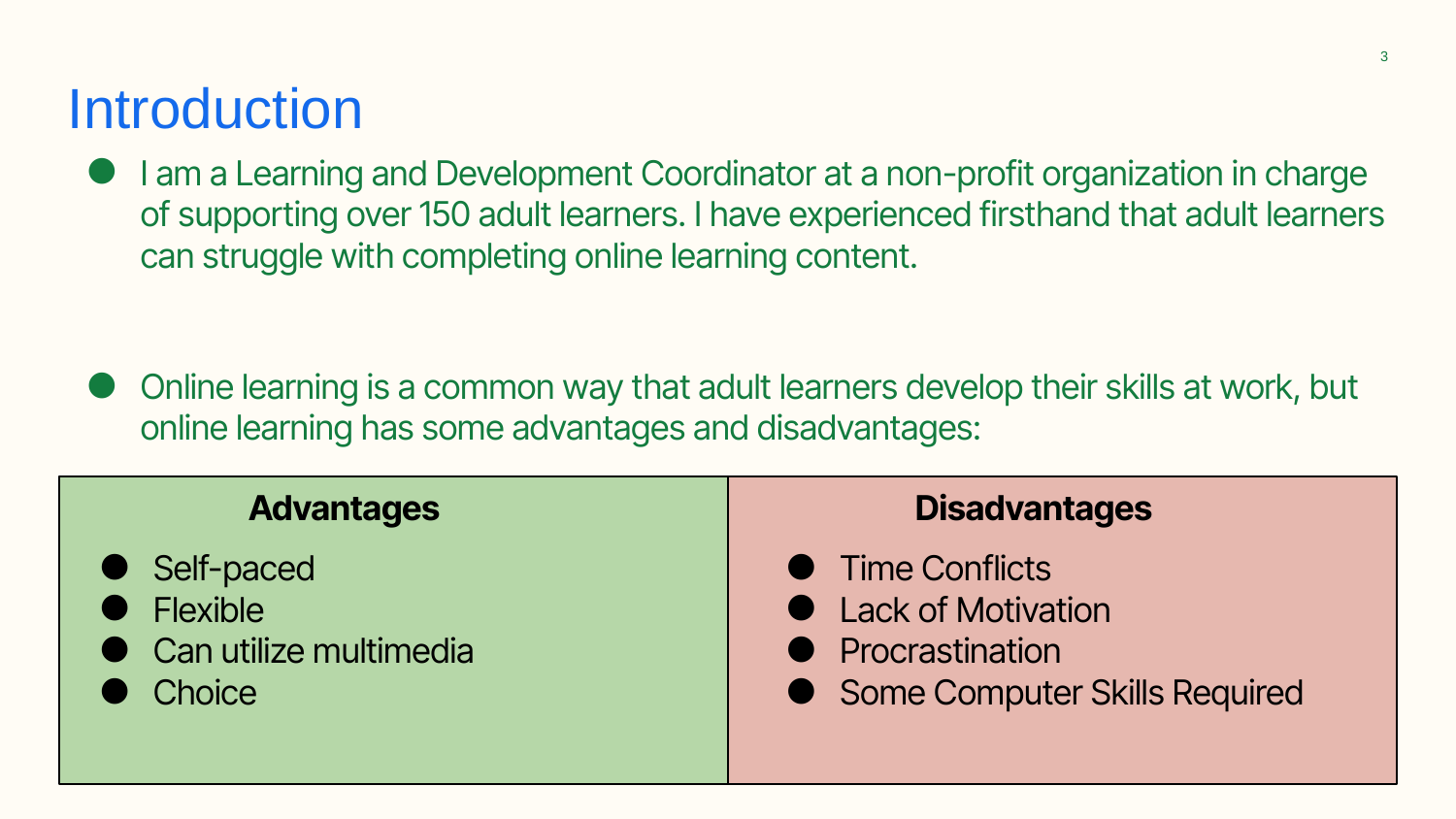

3
# Introduction
I am a Learning and Development Coordinator at a non-profit organization in charge of supporting over 150 adult learners. I have experienced firsthand that adult learners can struggle with completing online learning content.

Online learning is a common way that adult learners develop their skills at work, but online learning has some advantages and disadvantages:
Advantages
Disadvantages

Self-paced
Flexible
Can utilize multimedia
Choice
Time Conflicts
Lack of Motivation
Procrastination
Some Computer Skills Required